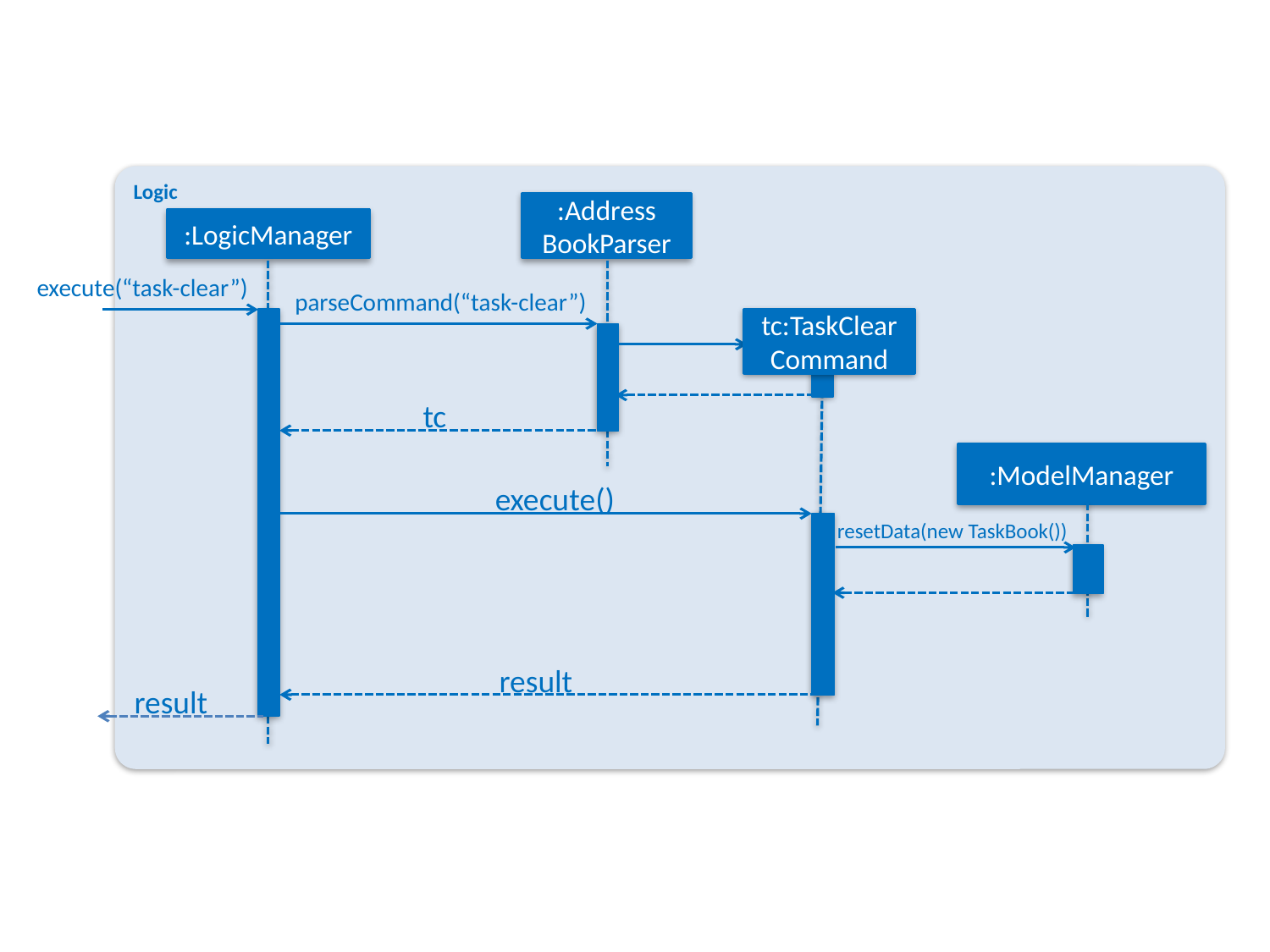

Logic
:Address
BookParser
:LogicManager
execute(“task-clear”)
parseCommand(“task-clear”)

tc:TaskClear
Command

tc
:ModelManager
execute()

resetData(new TaskBook())

result
result